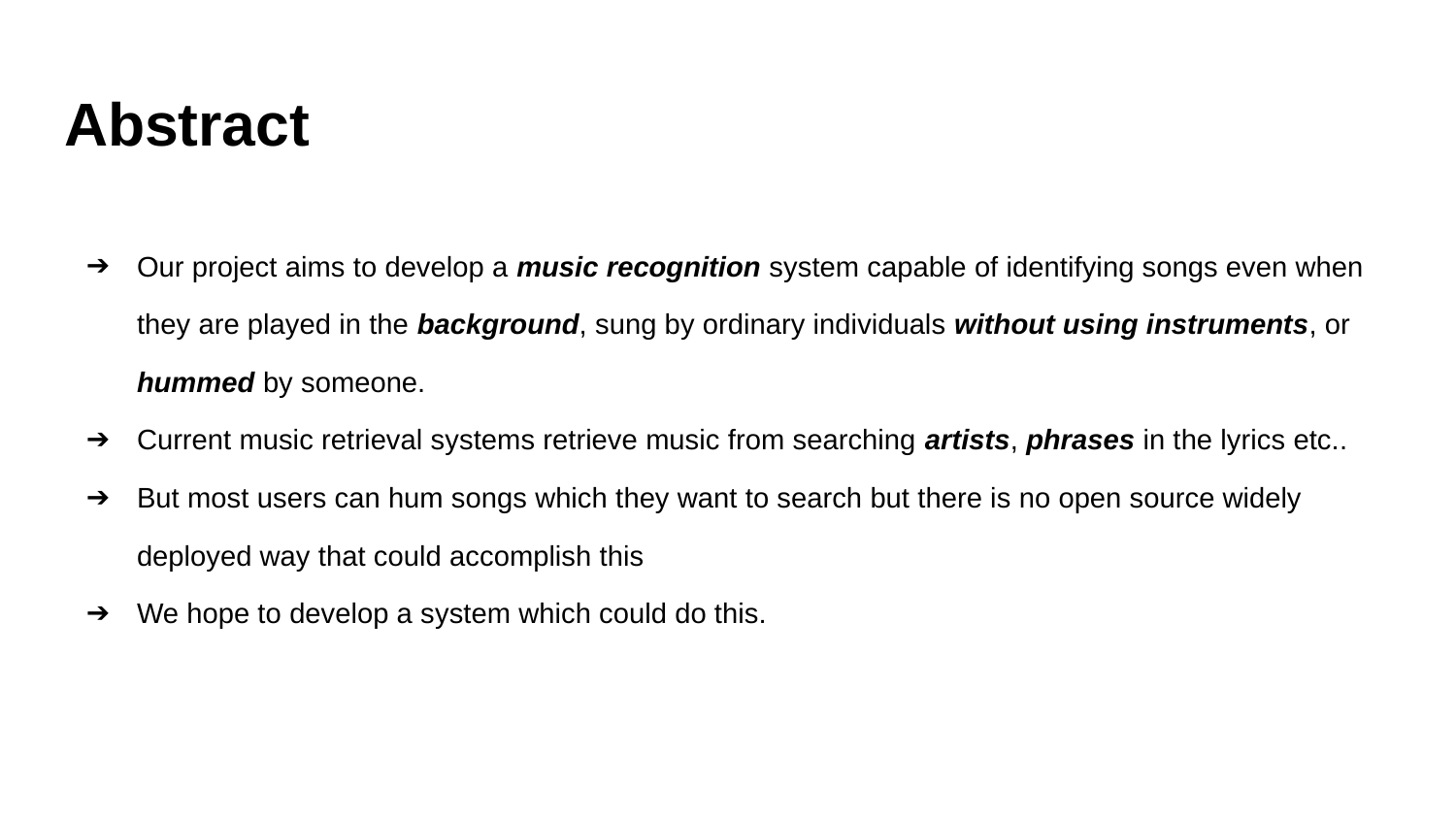

# Abstract

Our project aims to develop a music recognition system capable of identifying songs even when they are played in the background, sung by ordinary individuals without using instruments, or hummed by someone.
Current music retrieval systems retrieve music from searching artists, phrases in the lyrics etc..
But most users can hum songs which they want to search but there is no open source widely deployed way that could accomplish this
We hope to develop a system which could do this.